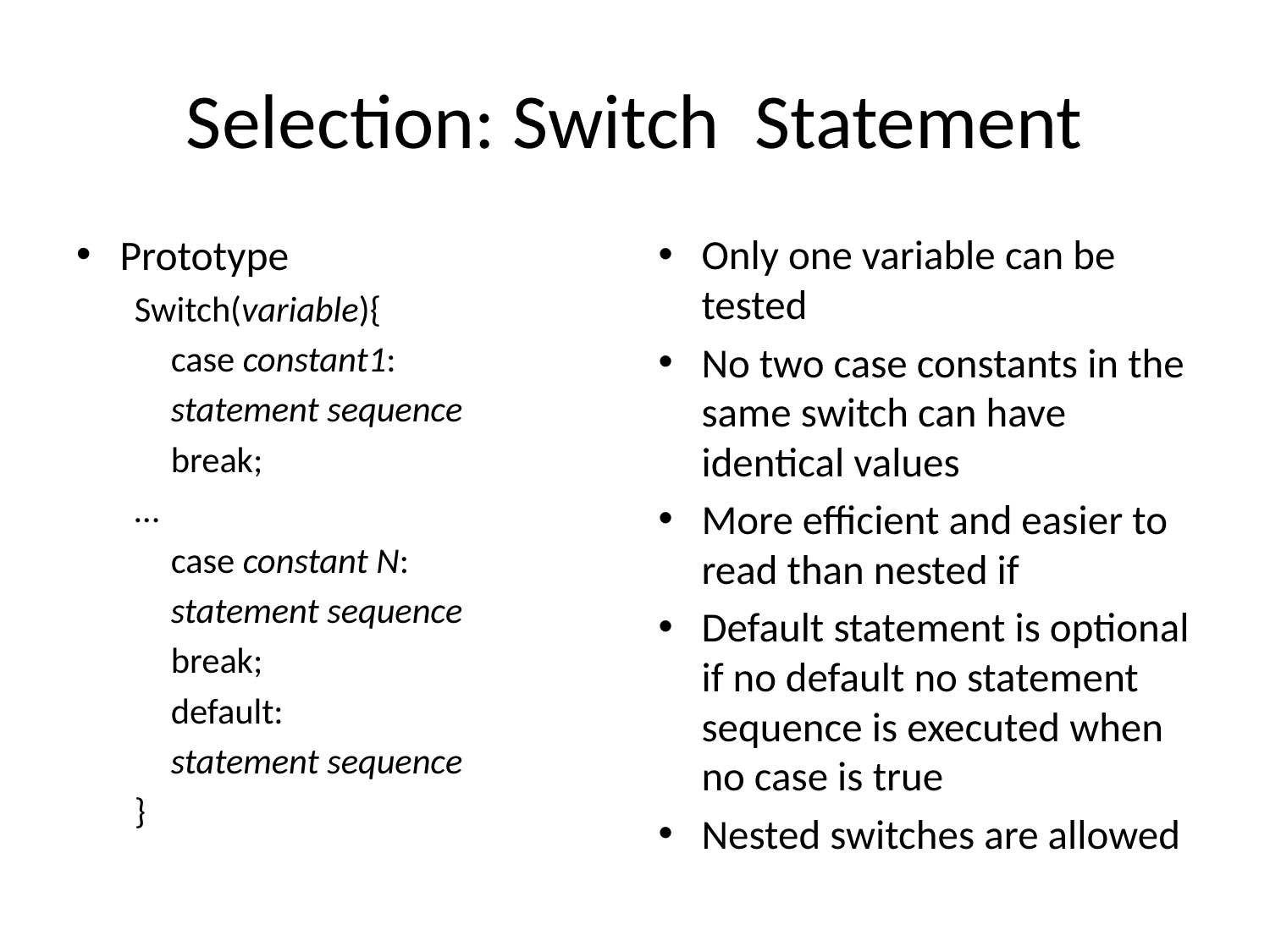

# Selection: Switch  Statement

Prototype
Switch(variable){
	case constant1:
		statement sequence
		break;
…
	case constant N:
		statement sequence
		break;
	default:
		statement sequence
}

Only one variable can be tested
No two case constants in the same switch can have identical values
More efficient and easier to read than nested if
Default statement is optional if no default no statement sequence is executed when no case is true
Nested switches are allowed